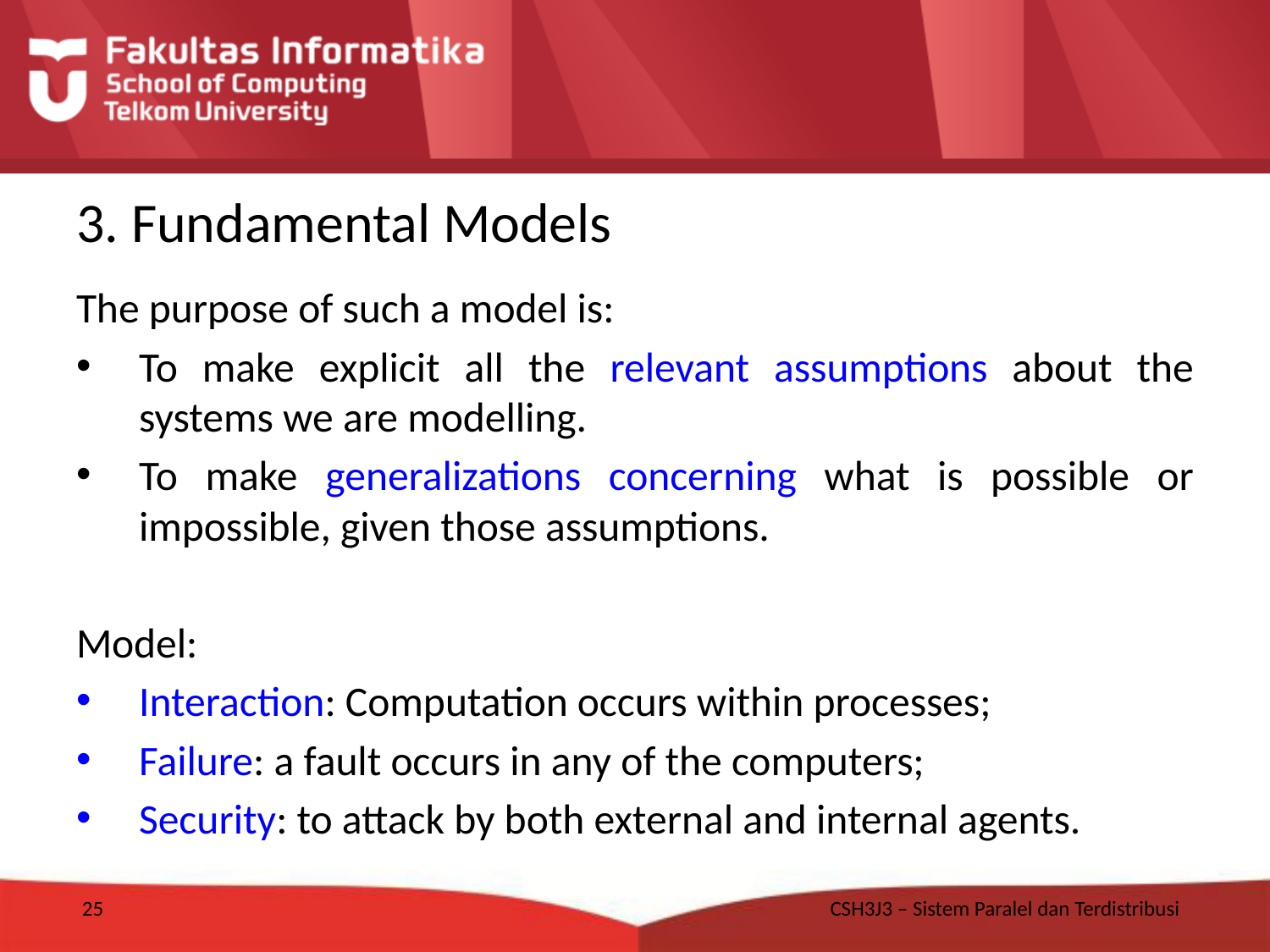

# 3. Fundamental Models
The purpose of such a model is:
To make explicit all the relevant assumptions about the systems we are modelling.
To make generalizations concerning what is possible or impossible, given those assumptions.

Model:
Interaction: Computation occurs within processes;
Failure: a fault occurs in any of the computers;
Security: to attack by both external and internal agents.
25
CSH3J3 – Sistem Paralel dan Terdistribusi